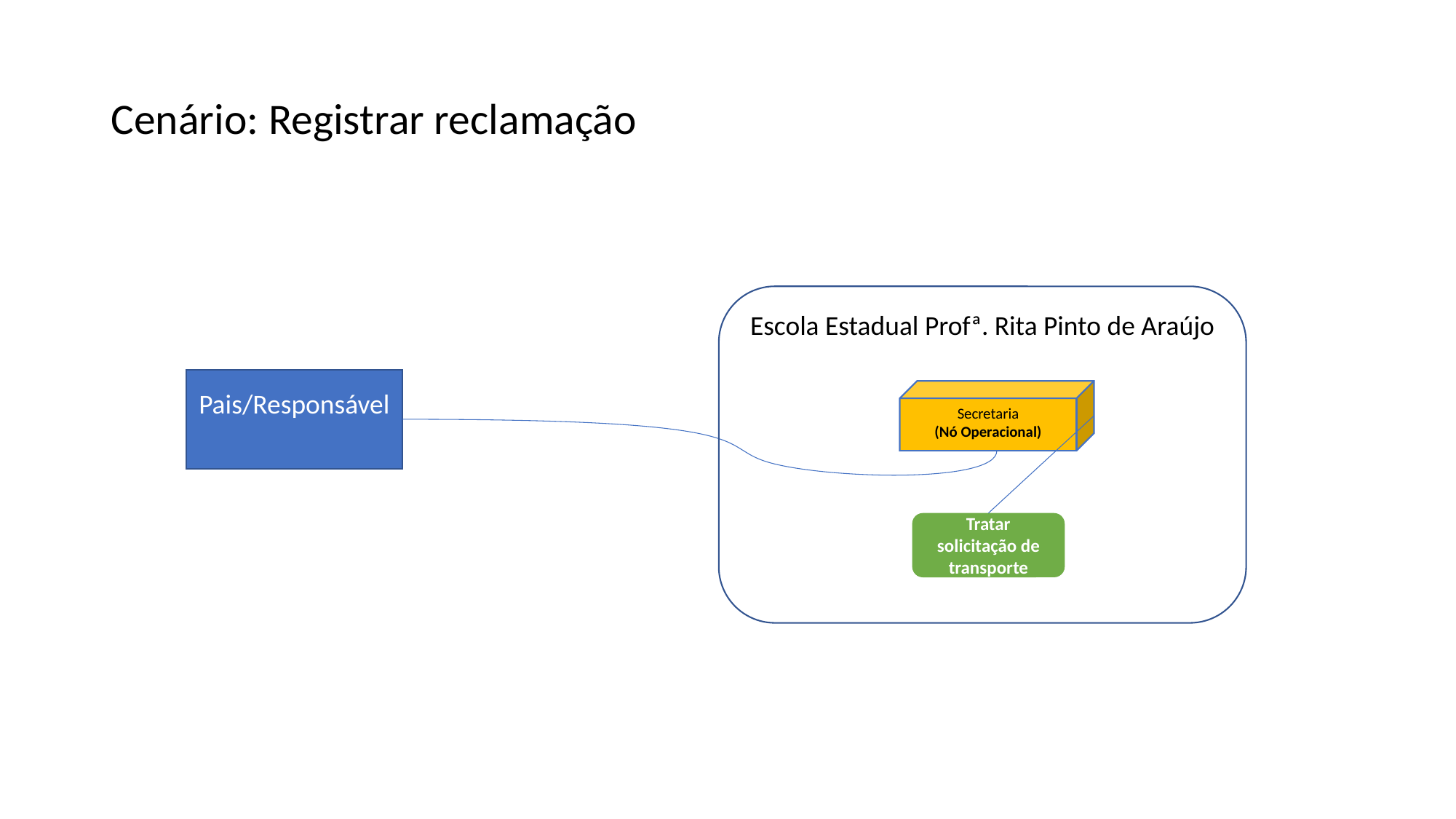

# Cenário: Registrar reclamação
Escola Estadual Profª. Rita Pinto de Araújo
Pais/Responsável

Secretaria
(Nó Operacional)

Tratar solicitação de transporte